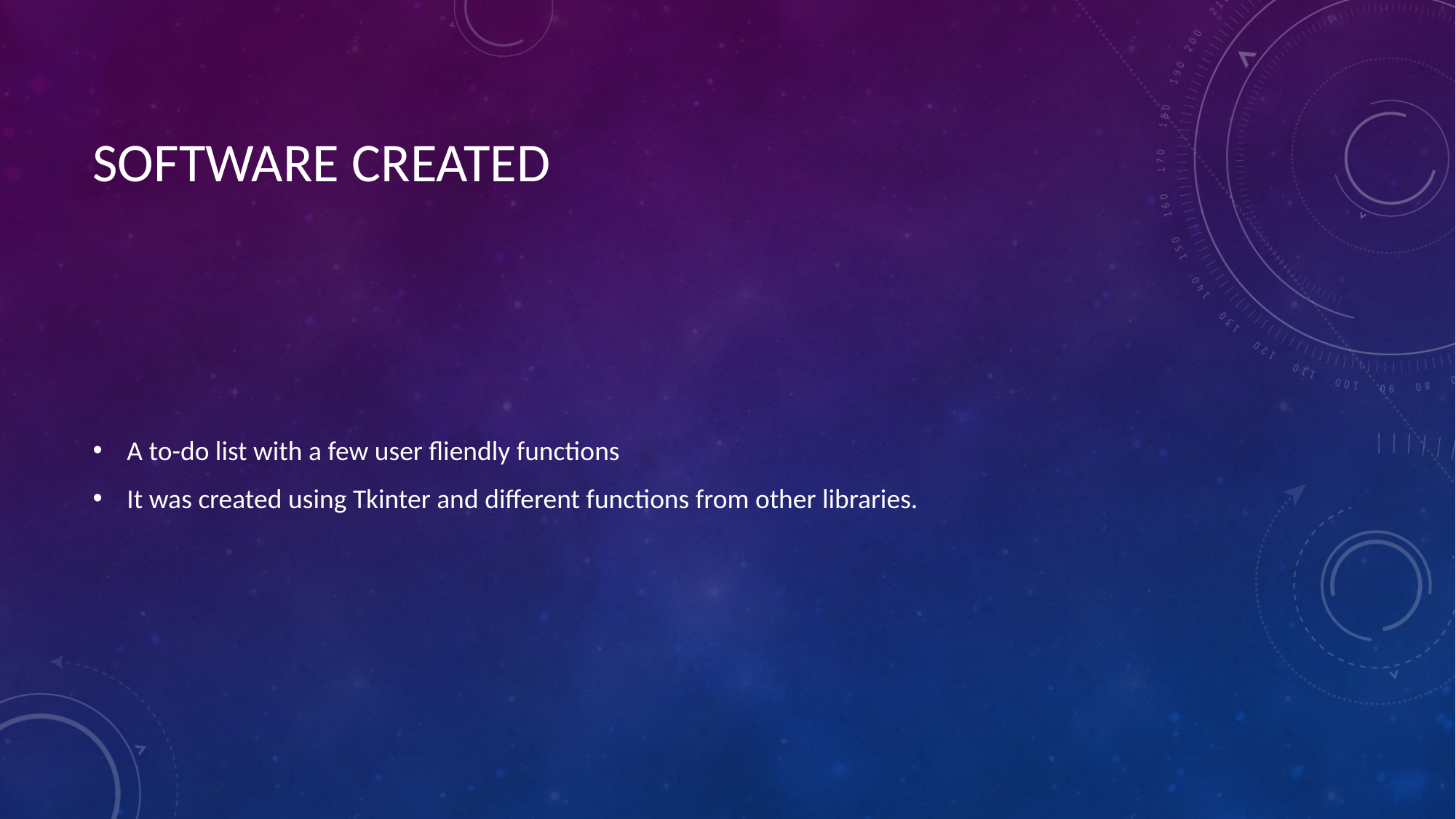

# Software created
A to-do list with a few user fliendly functions
It was created using Tkinter and different functions from other libraries.